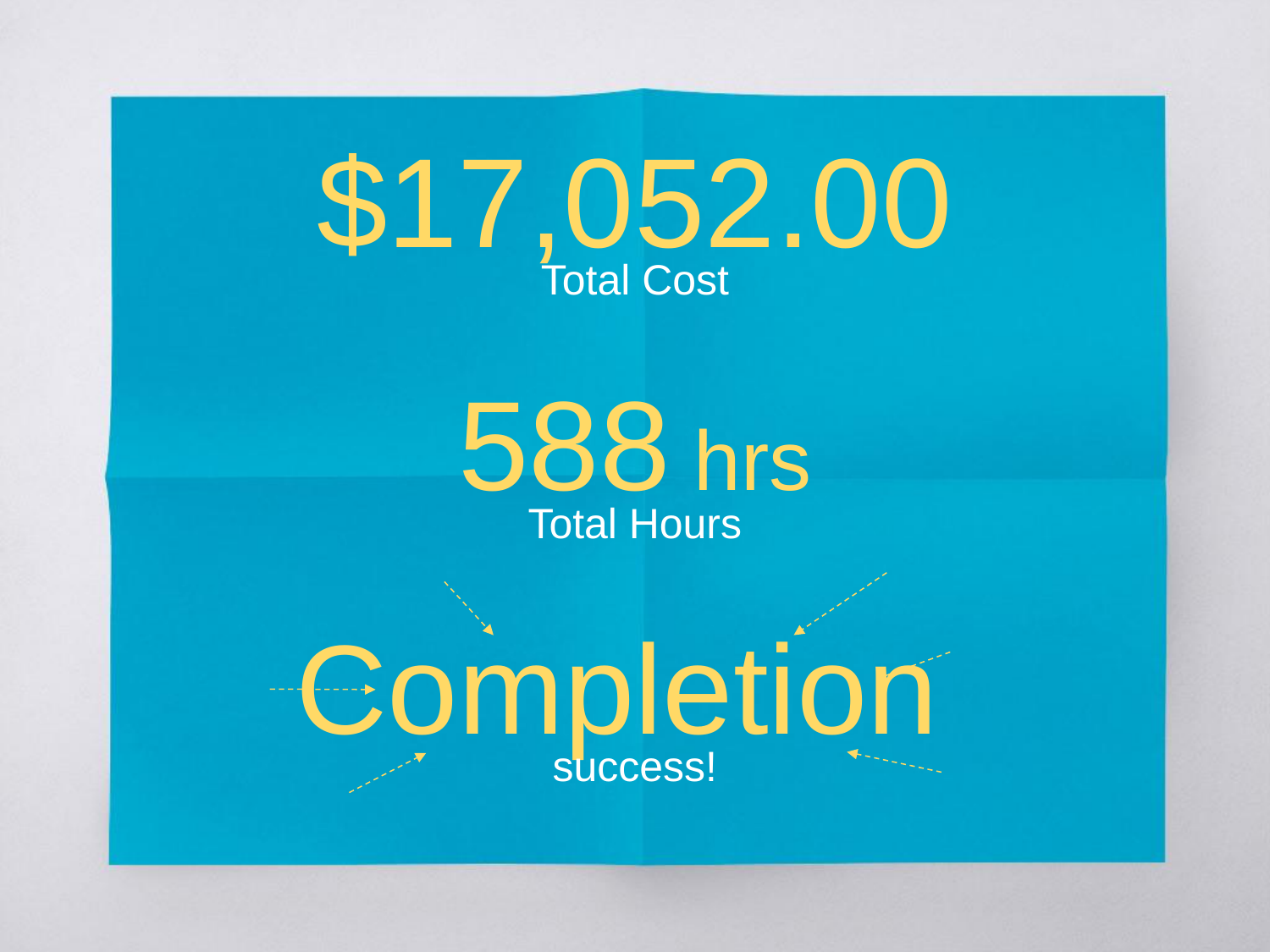

$17,052.00
Total Cost
588 hrs
Total Hours
Completion
success!